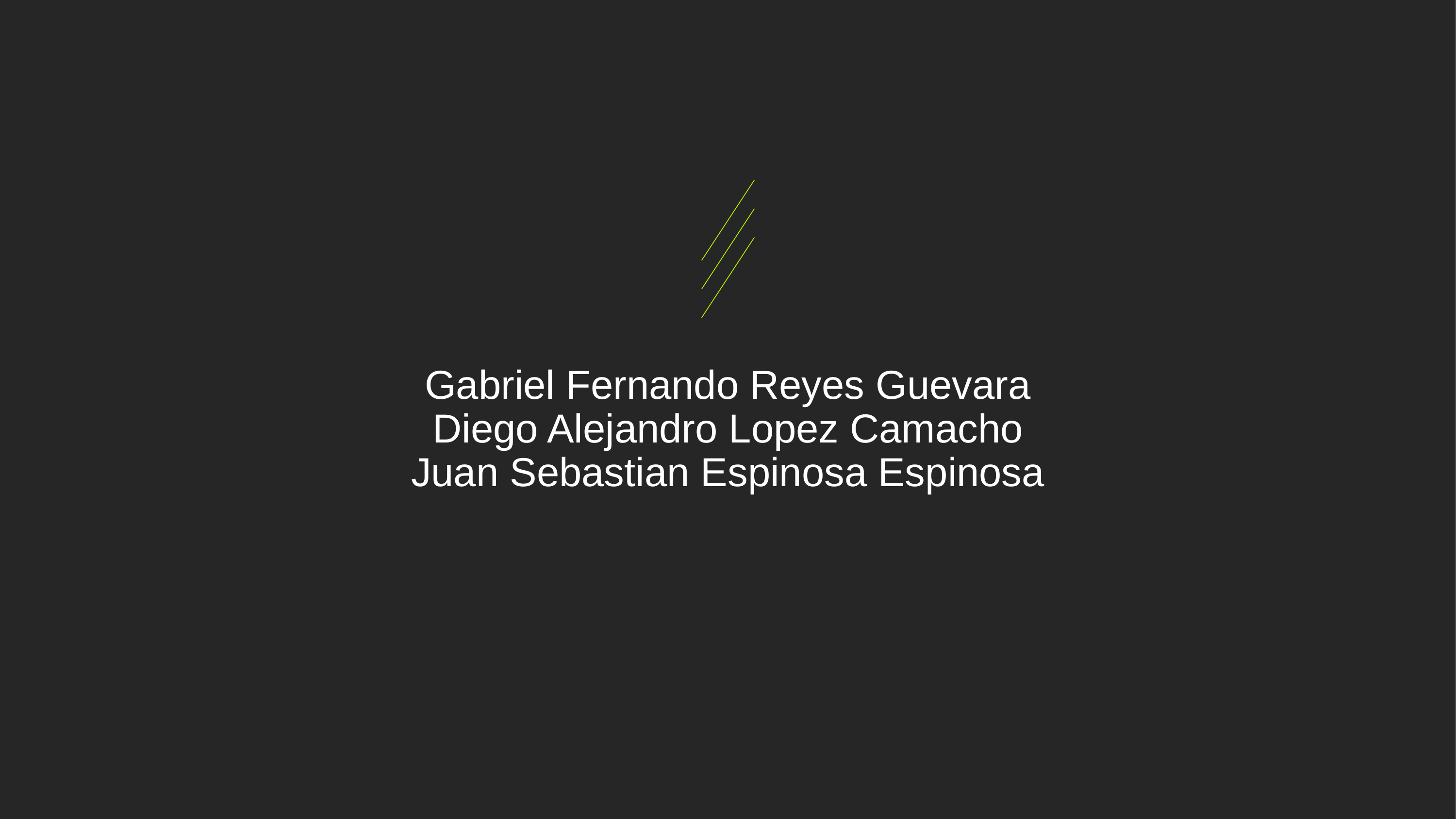

Gabriel Fernando Reyes Guevara
Diego Alejandro Lopez Camacho
Juan Sebastian Espinosa Espinosa